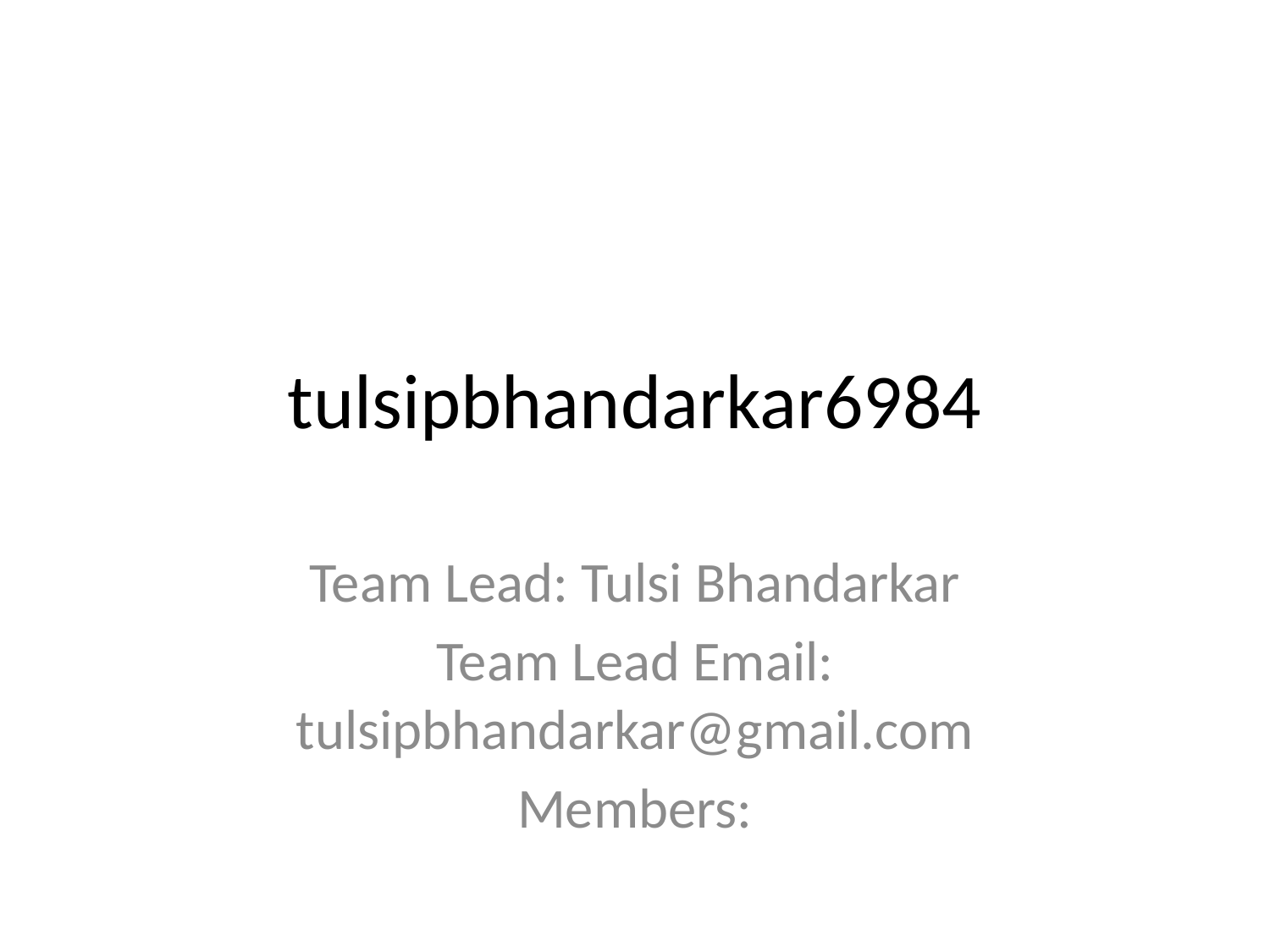

# tulsipbhandarkar6984
Team Lead: Tulsi Bhandarkar
Team Lead Email: tulsipbhandarkar@gmail.com
Members: